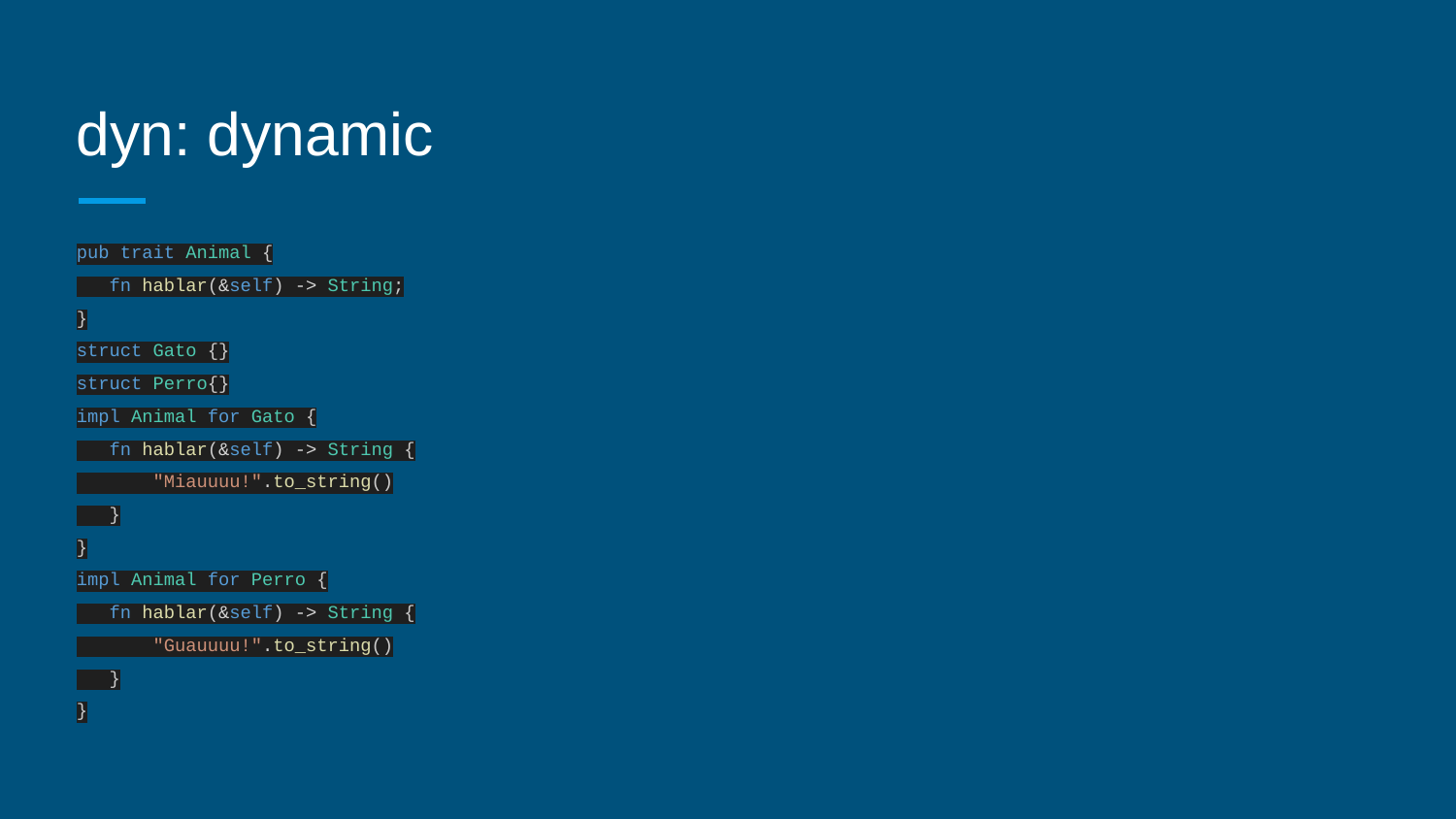

# dyn: dynamic
pub trait Animal {
   fn hablar(&self) -> String;
}
struct Gato {}
struct Perro{}
impl Animal for Gato {
   fn hablar(&self) -> String {
       "Miauuuu!".to_string()
   }
}
impl Animal for Perro {
   fn hablar(&self) -> String {
       "Guauuuu!".to_string()
   }
}